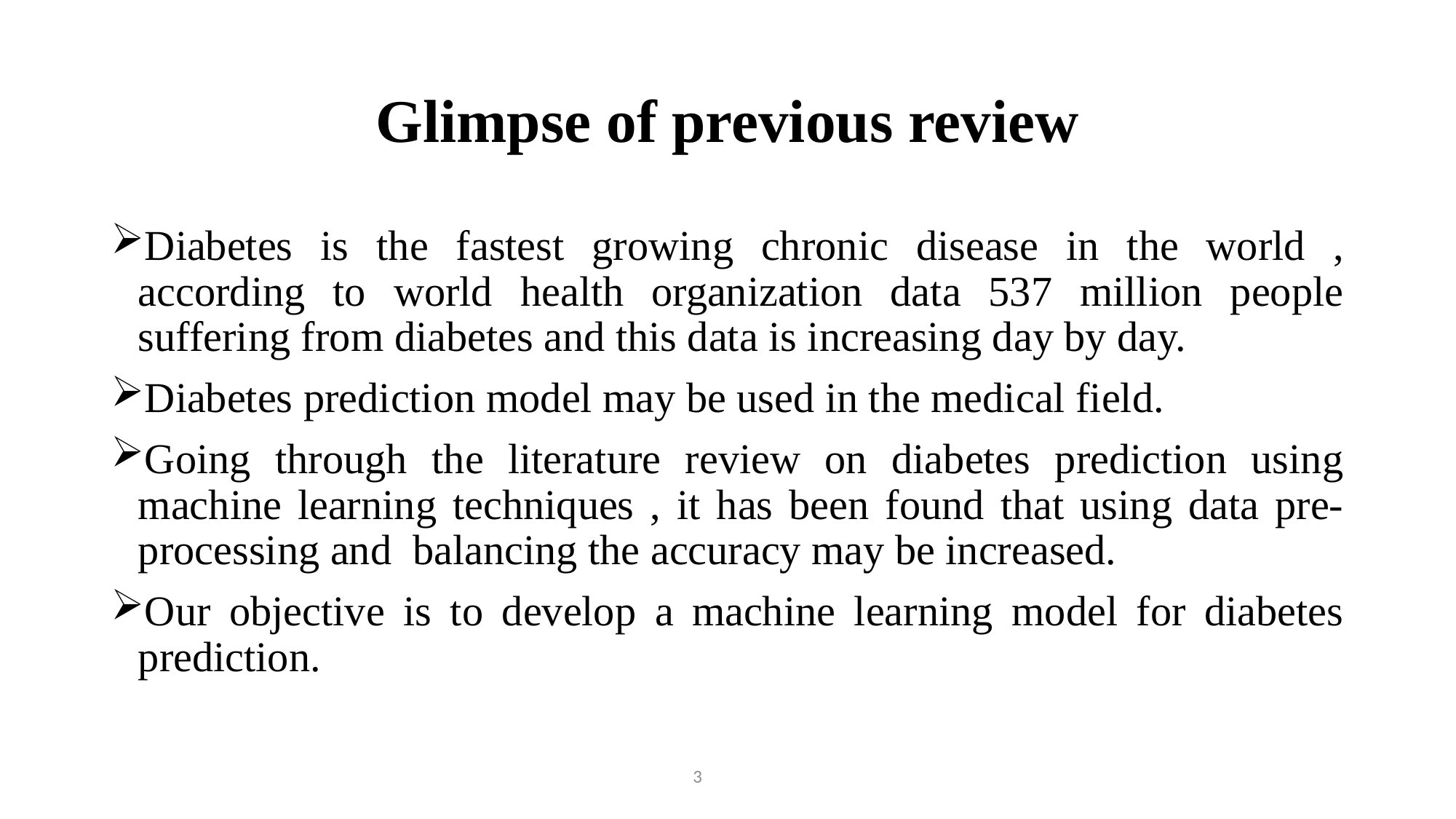

# Glimpse of previous review
Diabetes is the fastest growing chronic disease in the world , according to world health organization data 537 million people suffering from diabetes and this data is increasing day by day.
Diabetes prediction model may be used in the medical field.
Going through the literature review on diabetes prediction using machine learning techniques , it has been found that using data pre-processing and  balancing the accuracy may be increased.
Our objective is to develop a machine learning model for diabetes prediction.
3